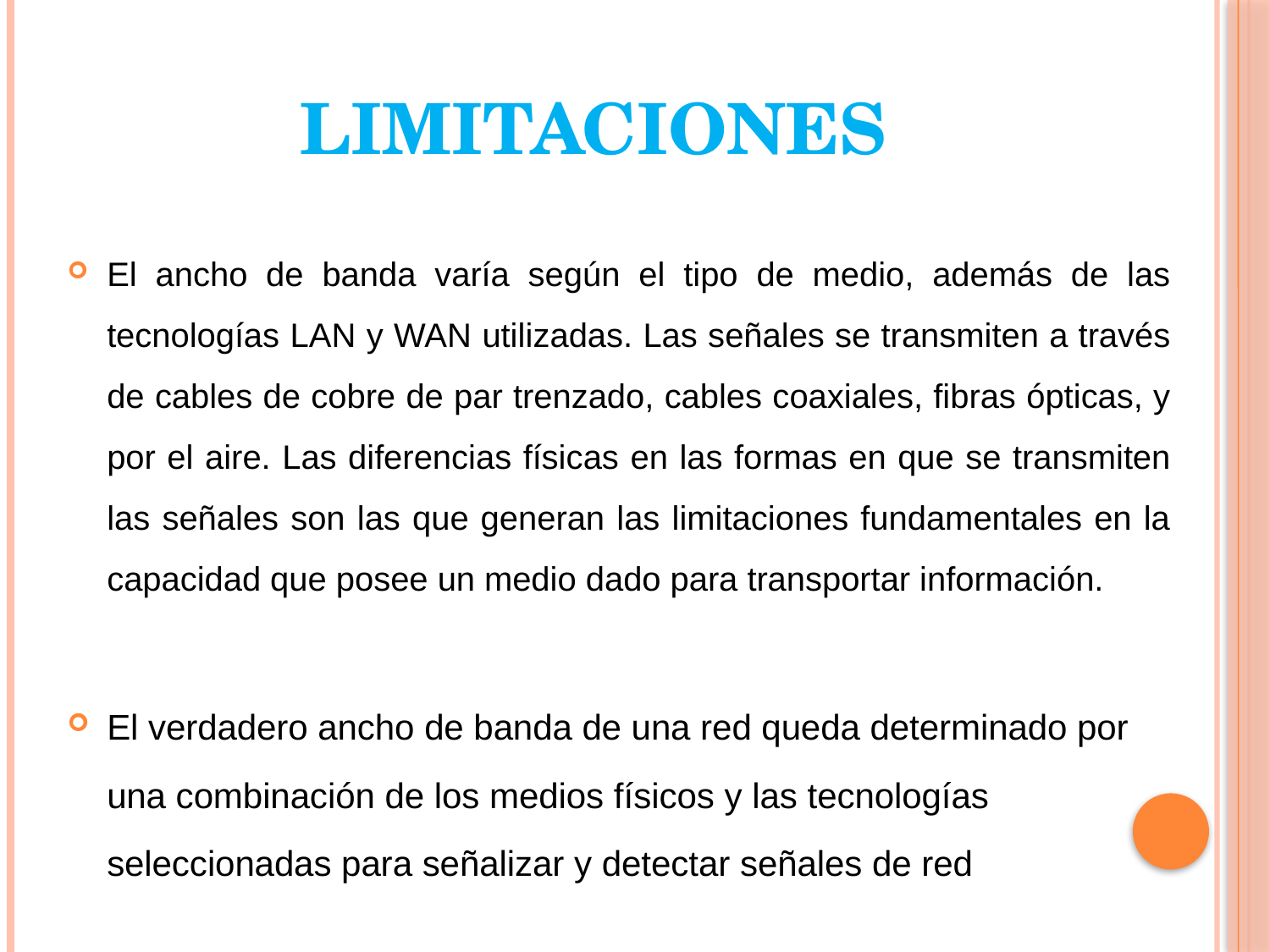

# limitaciones
El ancho de banda varía según el tipo de medio, además de las tecnologías LAN y WAN utilizadas. Las señales se transmiten a través de cables de cobre de par trenzado, cables coaxiales, fibras ópticas, y por el aire. Las diferencias físicas en las formas en que se transmiten las señales son las que generan las limitaciones fundamentales en la capacidad que posee un medio dado para transportar información.

El verdadero ancho de banda de una red queda determinado por una combinación de los medios físicos y las tecnologías seleccionadas para señalizar y detectar señales de red